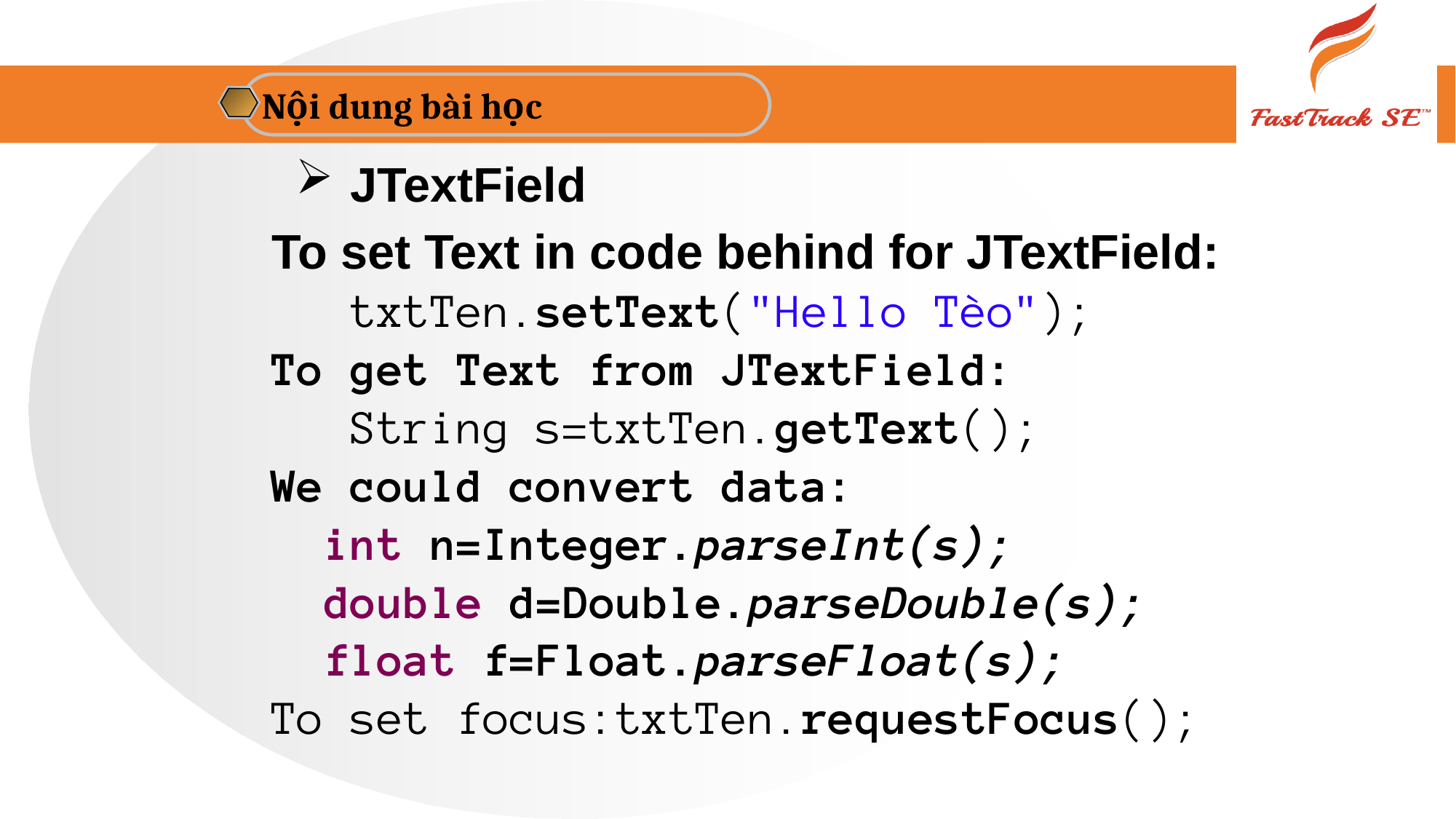

Nội dung bài học

JTextField
To set Text in code behind for JTextField:
   txtTen.setText("Hello Tèo");
To get Text from JTextField:
   String s=txtTen.getText();
We could convert data:
  int n=Integer.parseInt(s);
  double d=Double.parseDouble(s);
  float f=Float.parseFloat(s);
To set focus:txtTen.requestFocus();